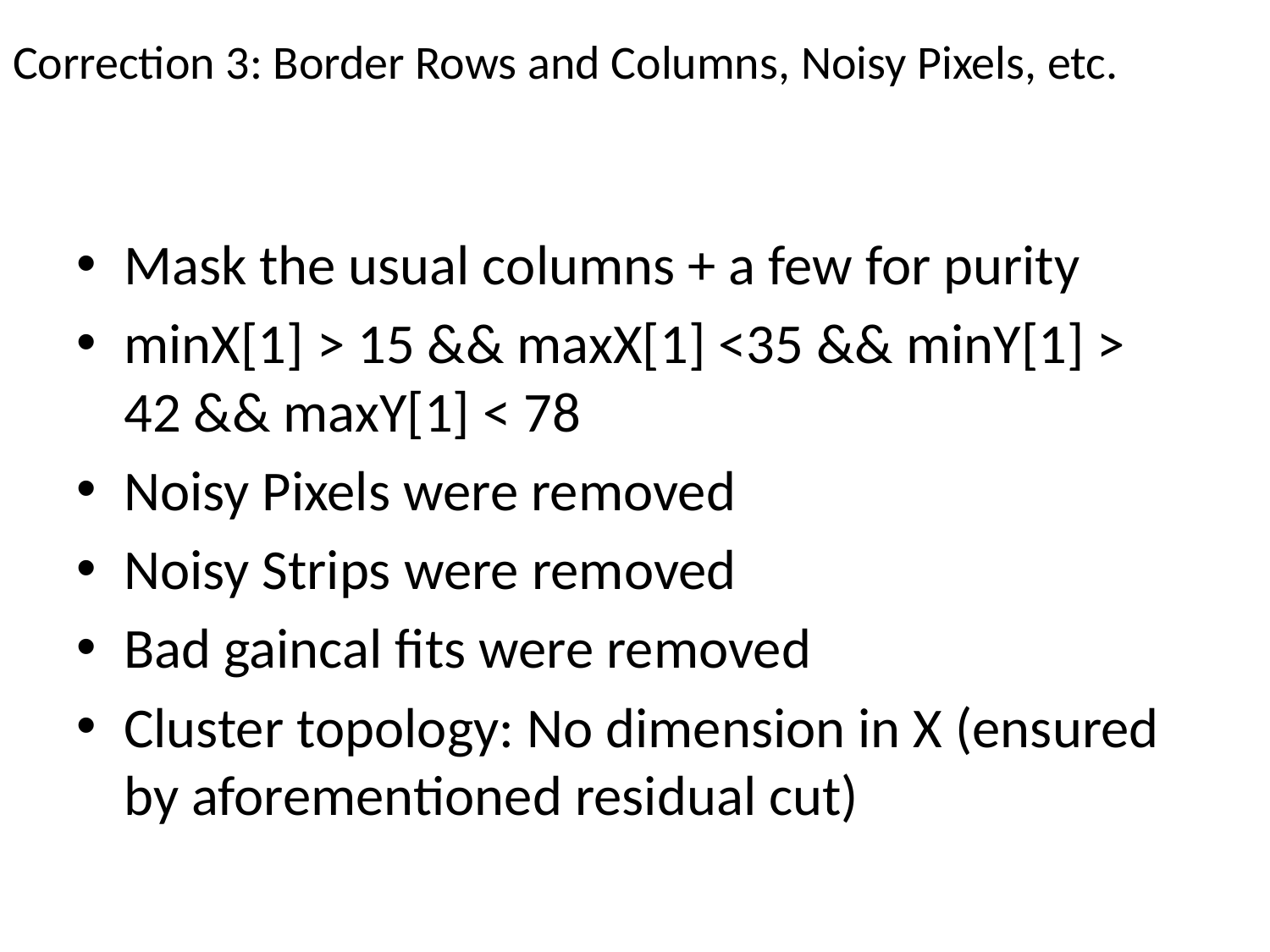

# Correction 3: Border Rows and Columns, Noisy Pixels, etc.
Mask the usual columns + a few for purity
minX[1] > 15 && maxX[1] <35 && minY[1] > 42 && maxY[1] < 78
Noisy Pixels were removed
Noisy Strips were removed
Bad gaincal fits were removed
Cluster topology: No dimension in X (ensured by aforementioned residual cut)